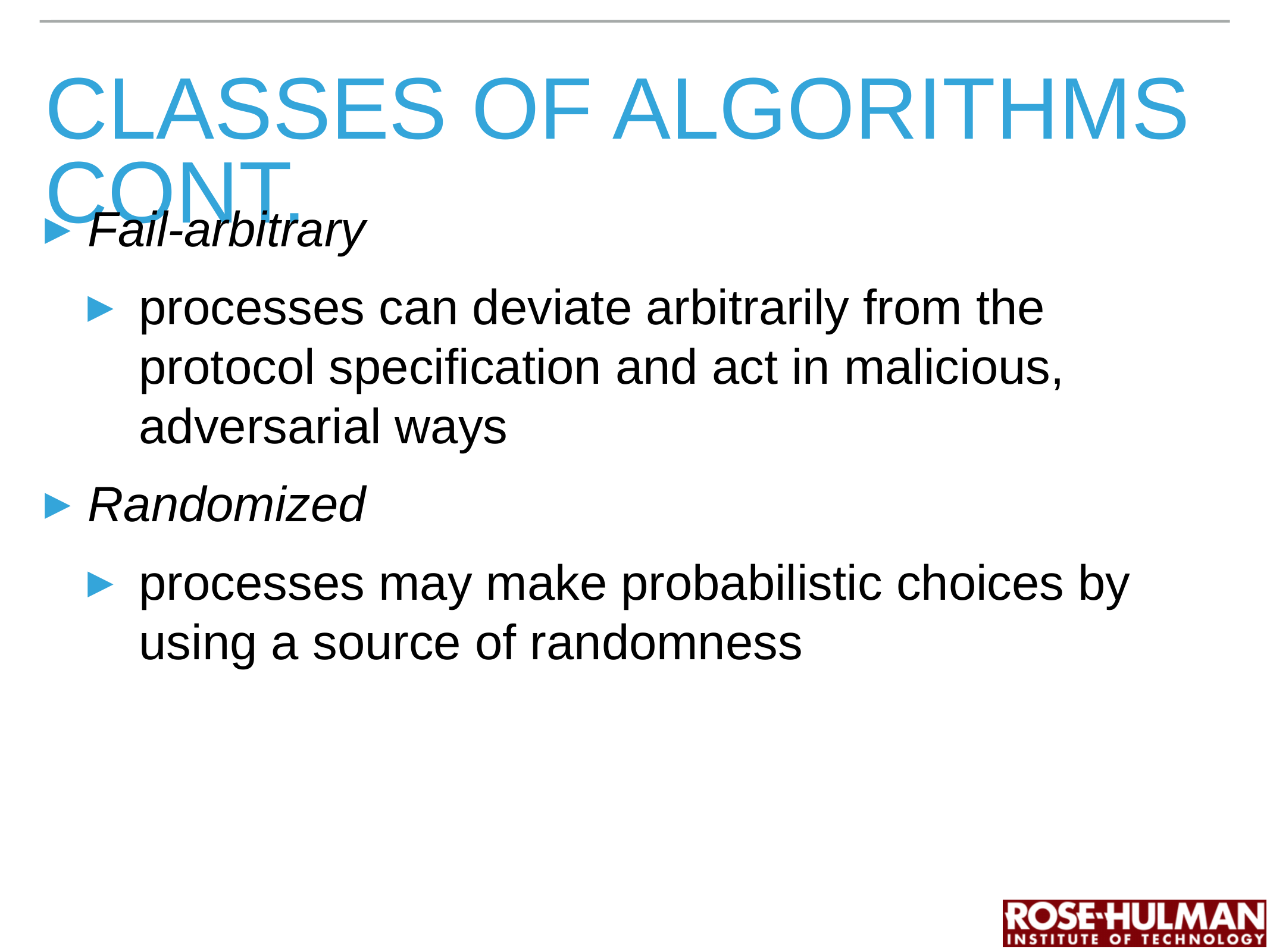

# classes of algorithms cont.
Fail-arbitrary
processes can deviate arbitrarily from the protocol specification and act in malicious, adversarial ways
Randomized
processes may make probabilistic choices by using a source of randomness
34